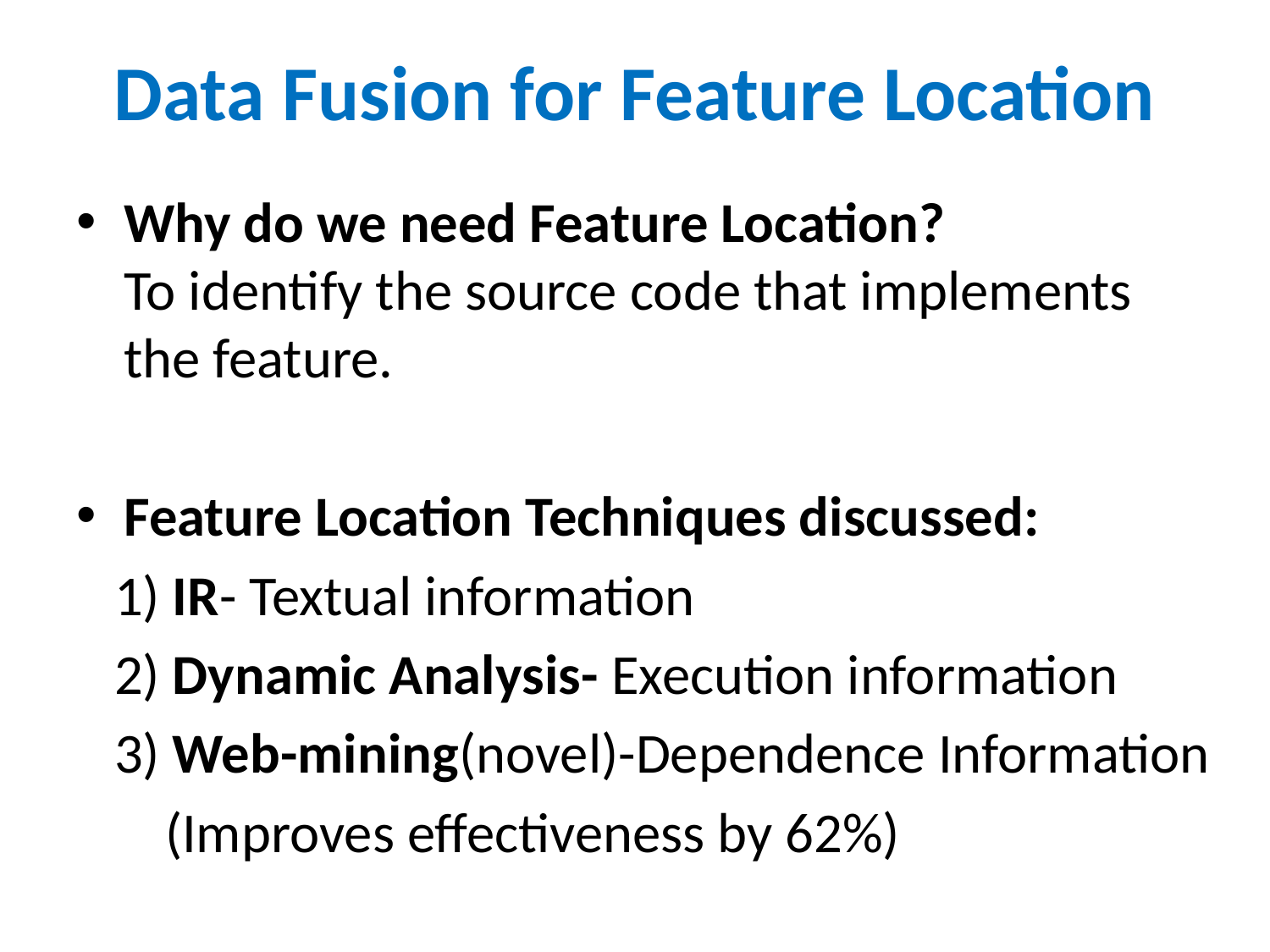

# Data Fusion for Feature Location
Why do we need Feature Location?                  To identify the source code that implements the feature.

Feature Location Techniques discussed:
   1) IR- Textual information
   2) Dynamic Analysis- Execution information
   3) Web-mining(novel)-Dependence Information
       (Improves effectiveness by 62%)